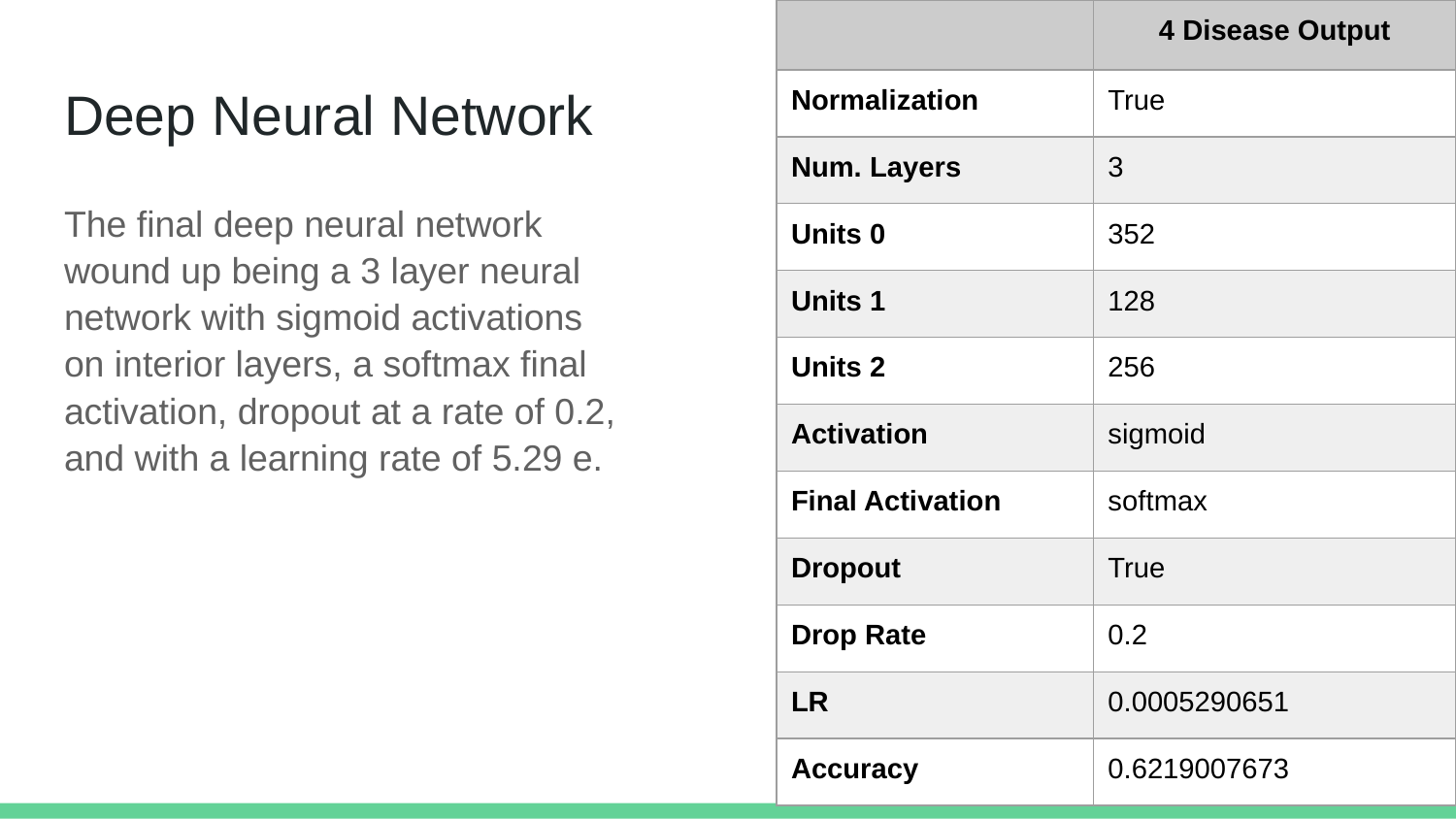

|  | 4 Disease Output |
| --- | --- |
| Normalization | True |
| Num. Layers | 3 |
| Units 0 | 352 |
| Units 1 | 128 |
| Units 2 | 256 |
| Activation | sigmoid |
| Final Activation | softmax |
| Dropout | True |
| Drop Rate | 0.2 |
| LR | 0.0005290651 |
| Accuracy | 0.6219007673 |
# Deep Neural Network
The final deep neural network wound up being a 3 layer neural network with sigmoid activations on interior layers, a softmax final activation, dropout at a rate of 0.2, and with a learning rate of 5.29 e.